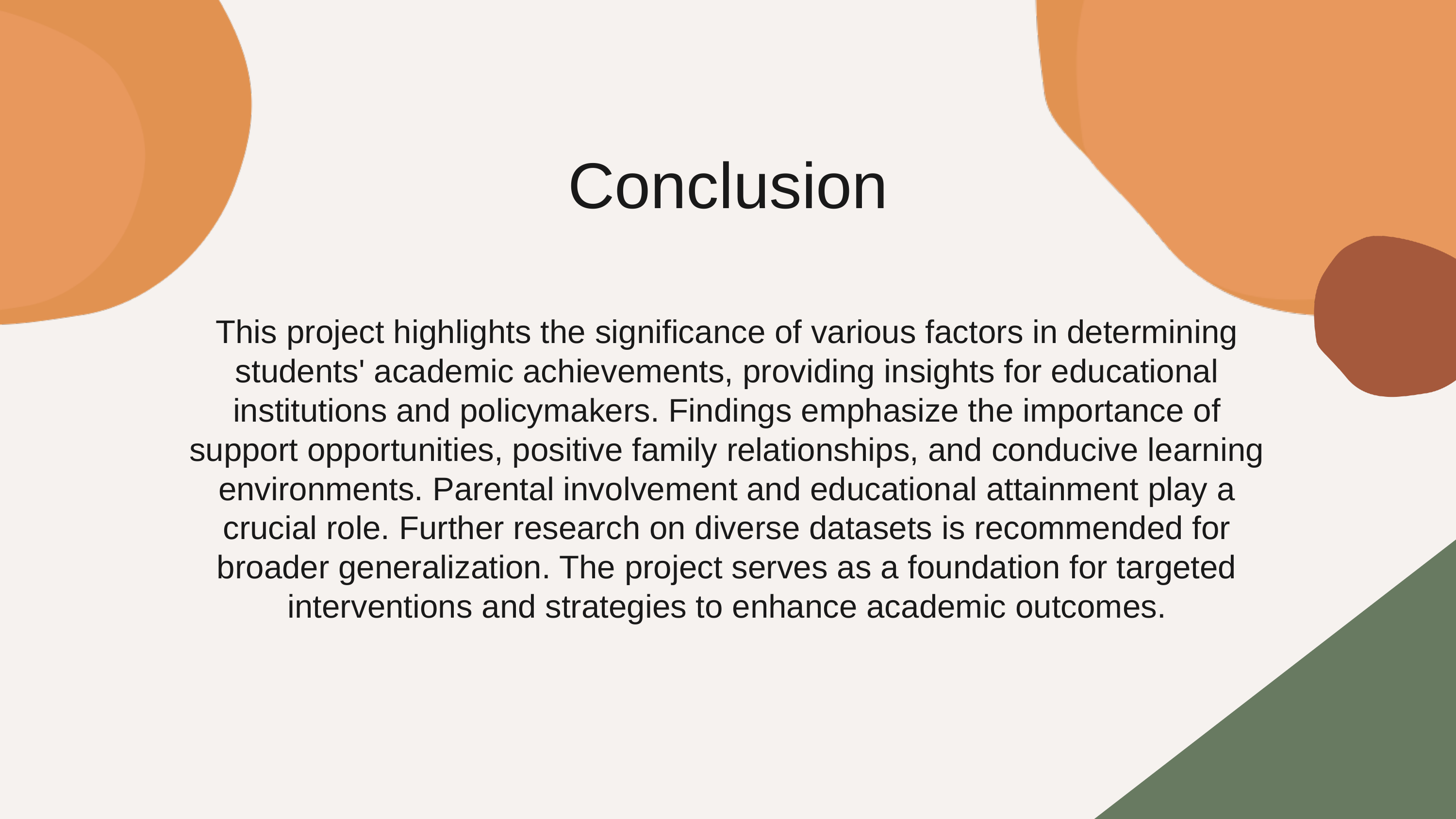

Conclusion

This project highlights the significance of various factors in determining students' academic achievements, providing insights for educational institutions and policymakers. Findings emphasize the importance of support opportunities, positive family relationships, and conducive learning environments. Parental involvement and educational attainment play a crucial role. Further research on diverse datasets is recommended for broader generalization. The project serves as a foundation for targeted interventions and strategies to enhance academic outcomes.